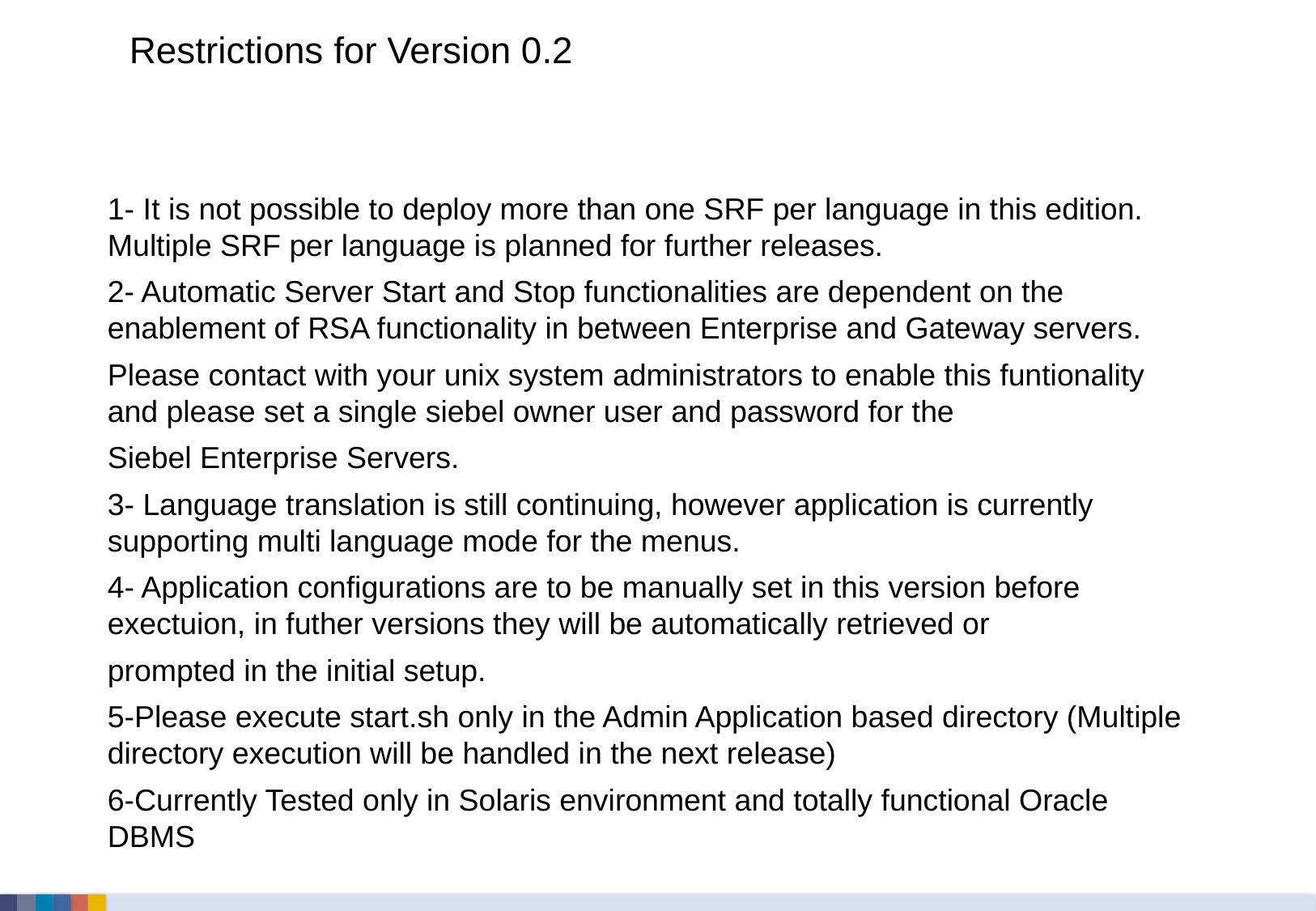

Restrictions for Version 0.2
1- It is not possible to deploy more than one SRF per language in this edition. Multiple SRF per language is planned for further releases.
2- Automatic Server Start and Stop functionalities are dependent on the enablement of RSA functionality in between Enterprise and Gateway servers.
Please contact with your unix system administrators to enable this funtionality and please set a single siebel owner user and password for the
Siebel Enterprise Servers.
3- Language translation is still continuing, however application is currently supporting multi language mode for the menus.
4- Application configurations are to be manually set in this version before exectuion, in futher versions they will be automatically retrieved or
prompted in the initial setup.
5-Please execute start.sh only in the Admin Application based directory (Multiple directory execution will be handled in the next release)
6-Currently Tested only in Solaris environment and totally functional Oracle DBMS